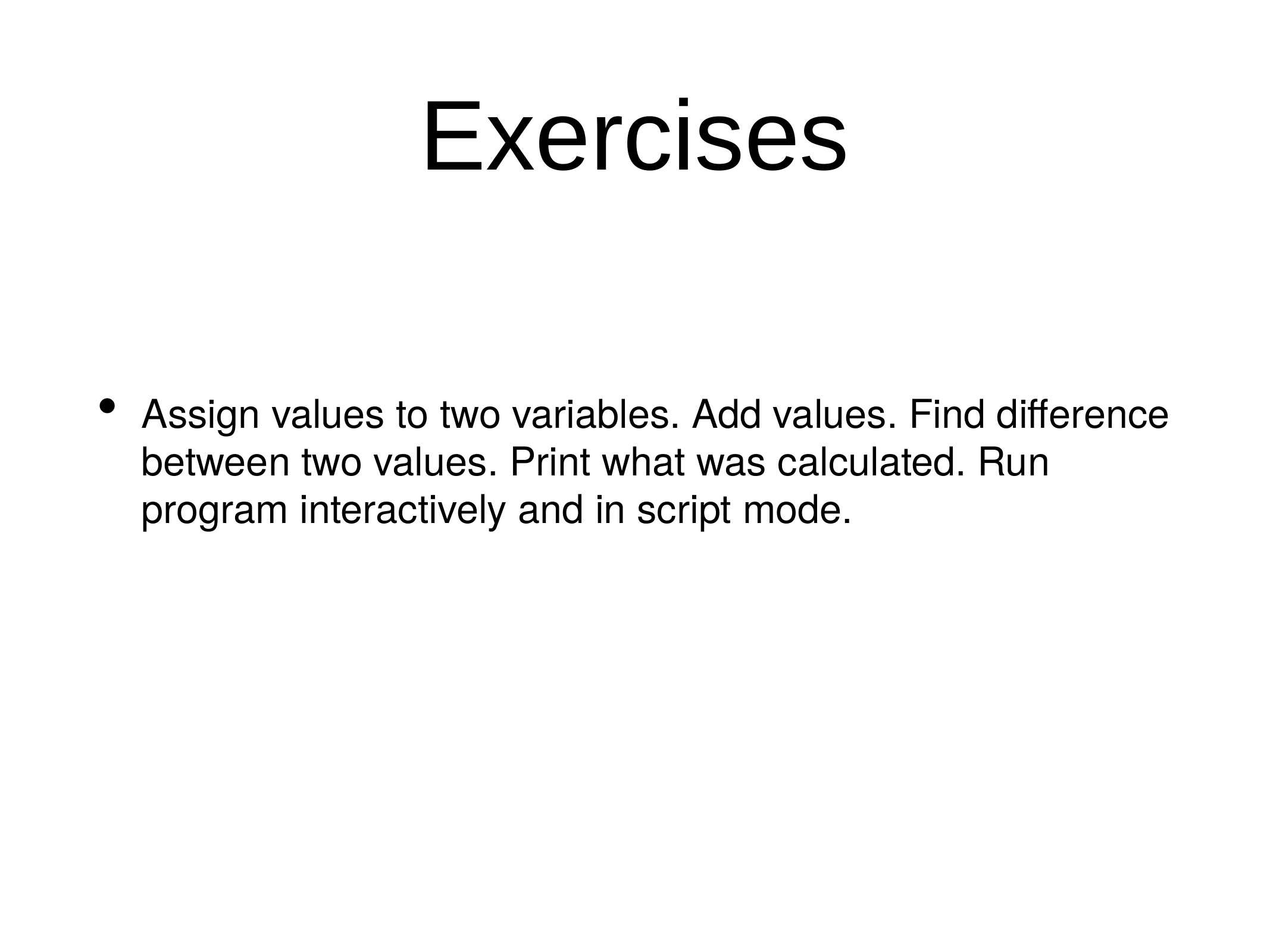

# Exercises
Assign values to two variables. Add values. Find difference between two values. Print what was calculated. Run program interactively and in script mode.